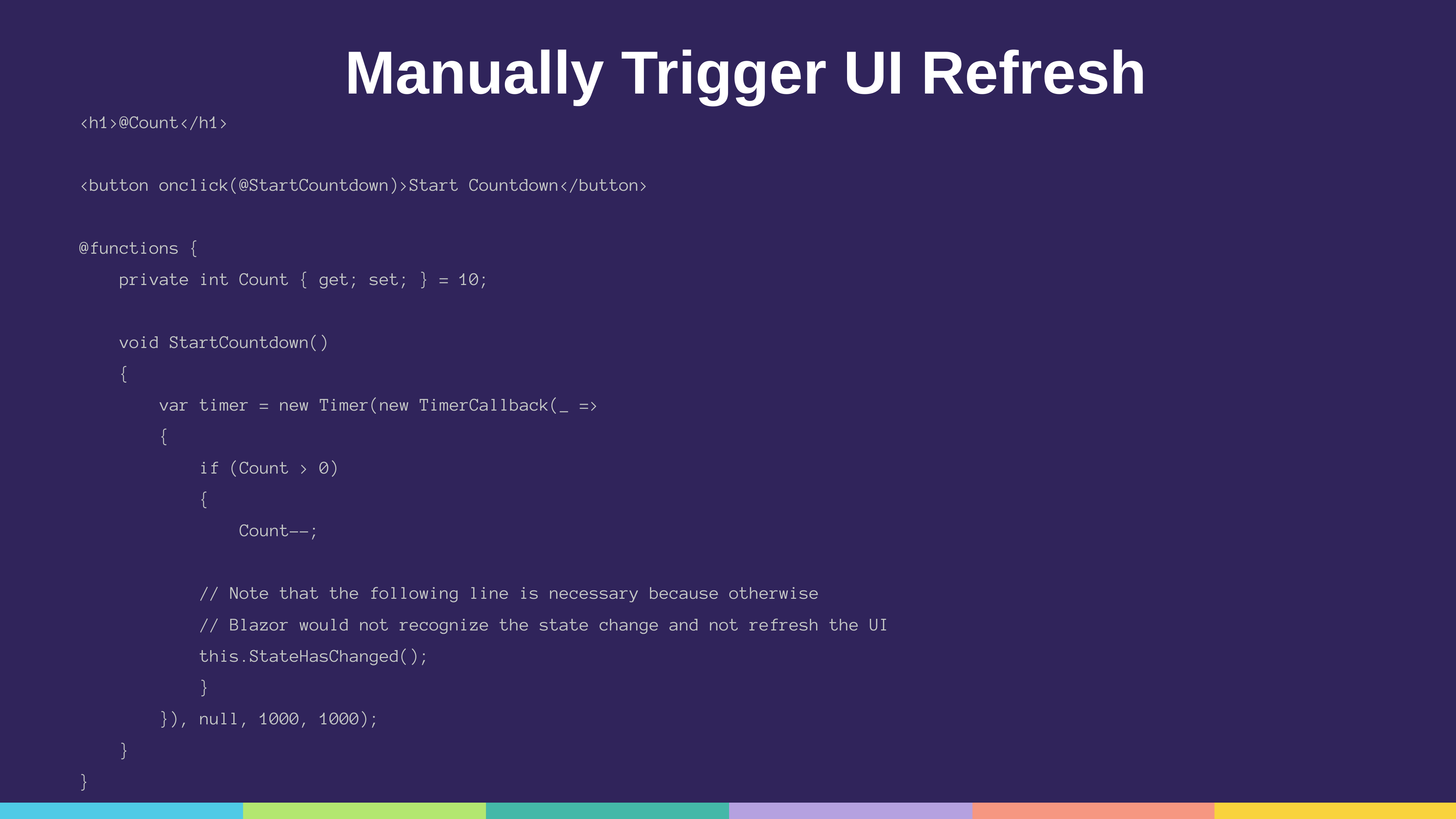

# Manually Trigger UI Refresh
<h1>@Count</h1>

<button onclick(@StartCountdown)>Start Countdown</button>

@functions {
    private int Count { get; set; } = 10;

    void StartCountdown()
    {
        var timer = new Timer(new TimerCallback(_ =>
        {
            if (Count > 0)
            {
                Count--;

            // Note that the following line is necessary because otherwise
            // Blazor would not recognize the state change and not refresh the UI
            this.StateHasChanged();
            }
        }), null, 1000, 1000);
    }
}